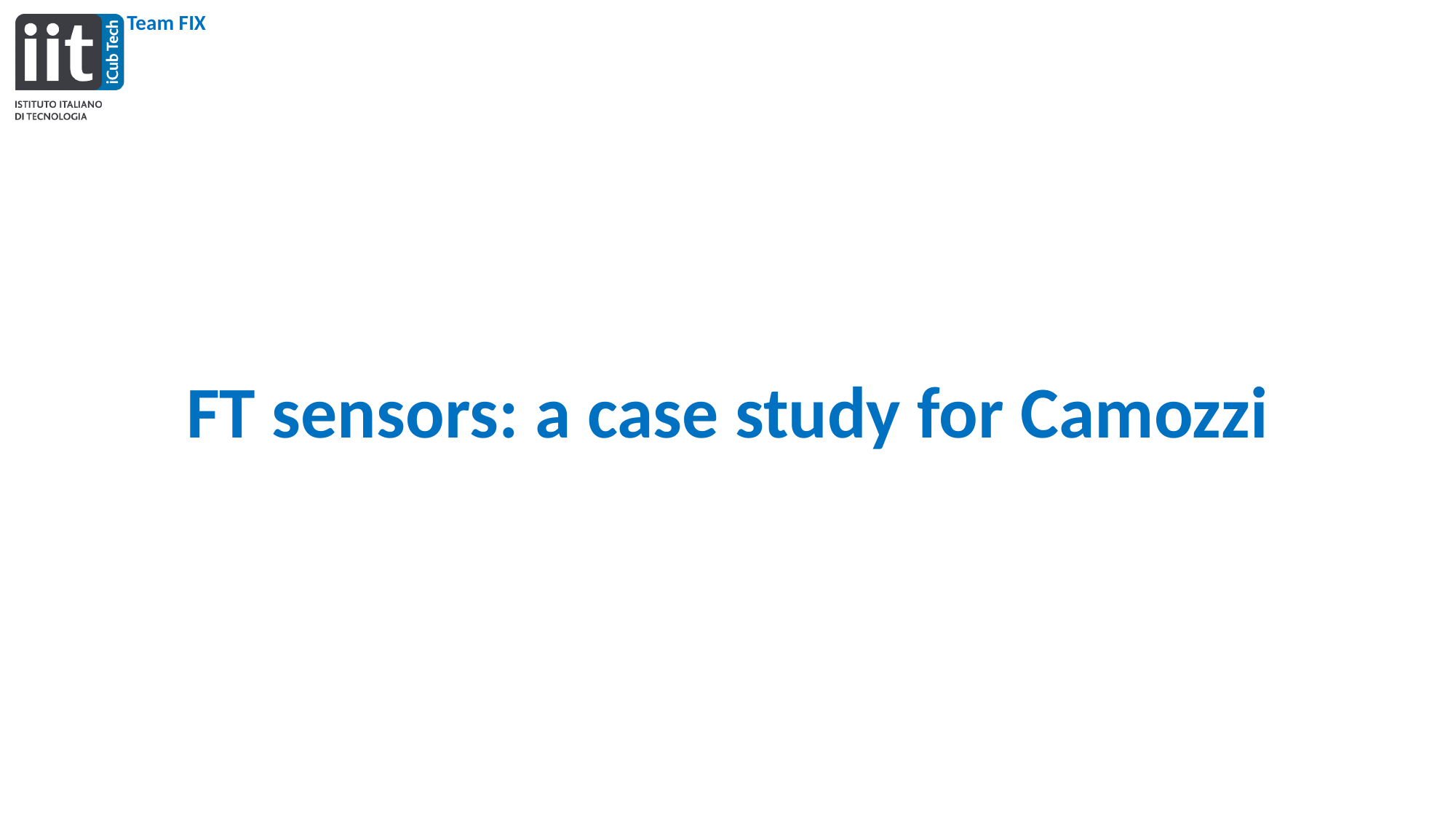

FT sensors: a case study for Camozzi